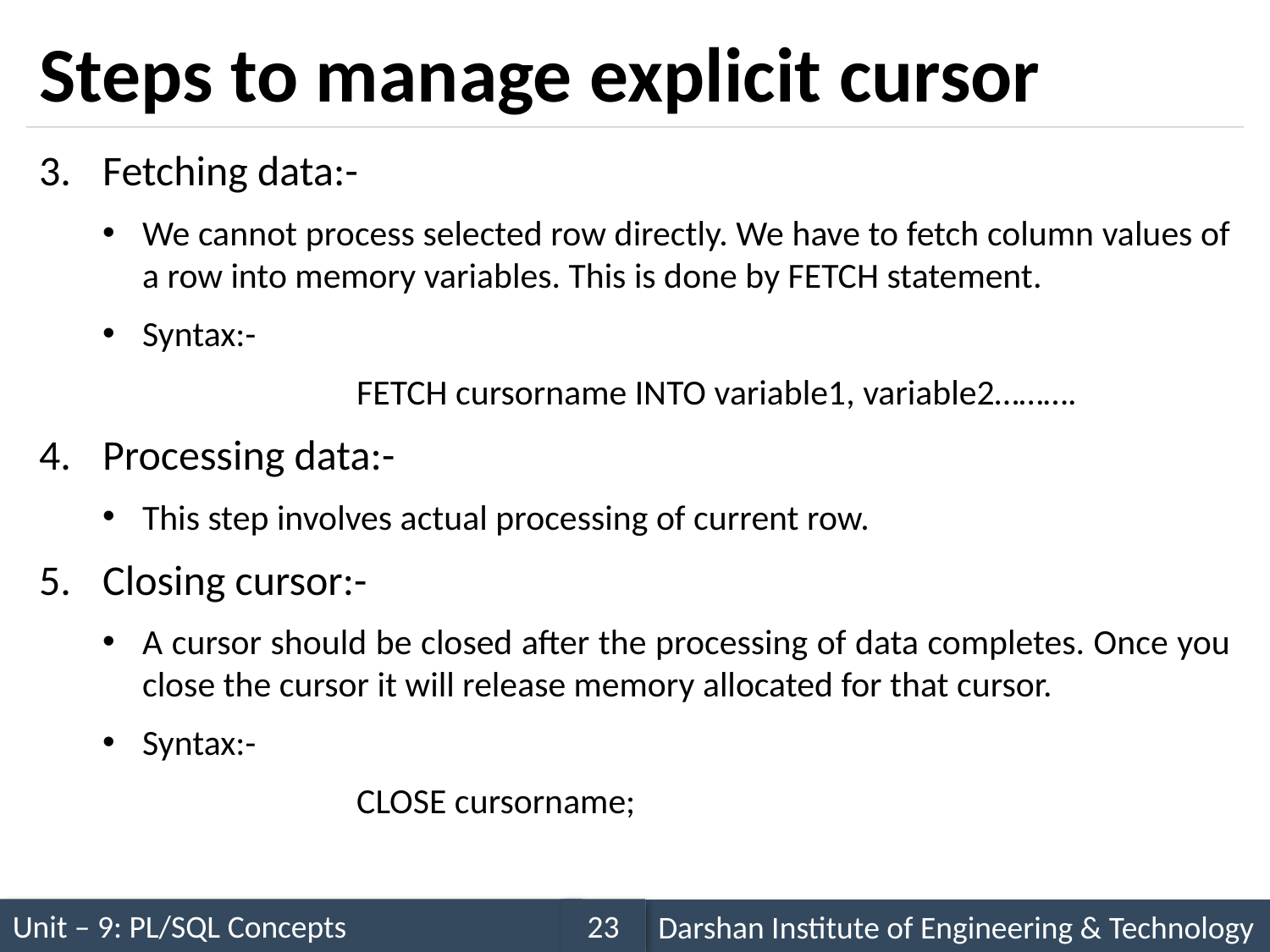

# Steps to manage explicit cursor
Fetching data:-
We cannot process selected row directly. We have to fetch column values of a row into memory variables. This is done by FETCH statement.
Syntax:-
		FETCH cursorname INTO variable1, variable2……….
Processing data:-
This step involves actual processing of current row.
Closing cursor:-
A cursor should be closed after the processing of data completes. Once you close the cursor it will release memory allocated for that cursor.
Syntax:-
		CLOSE cursorname;